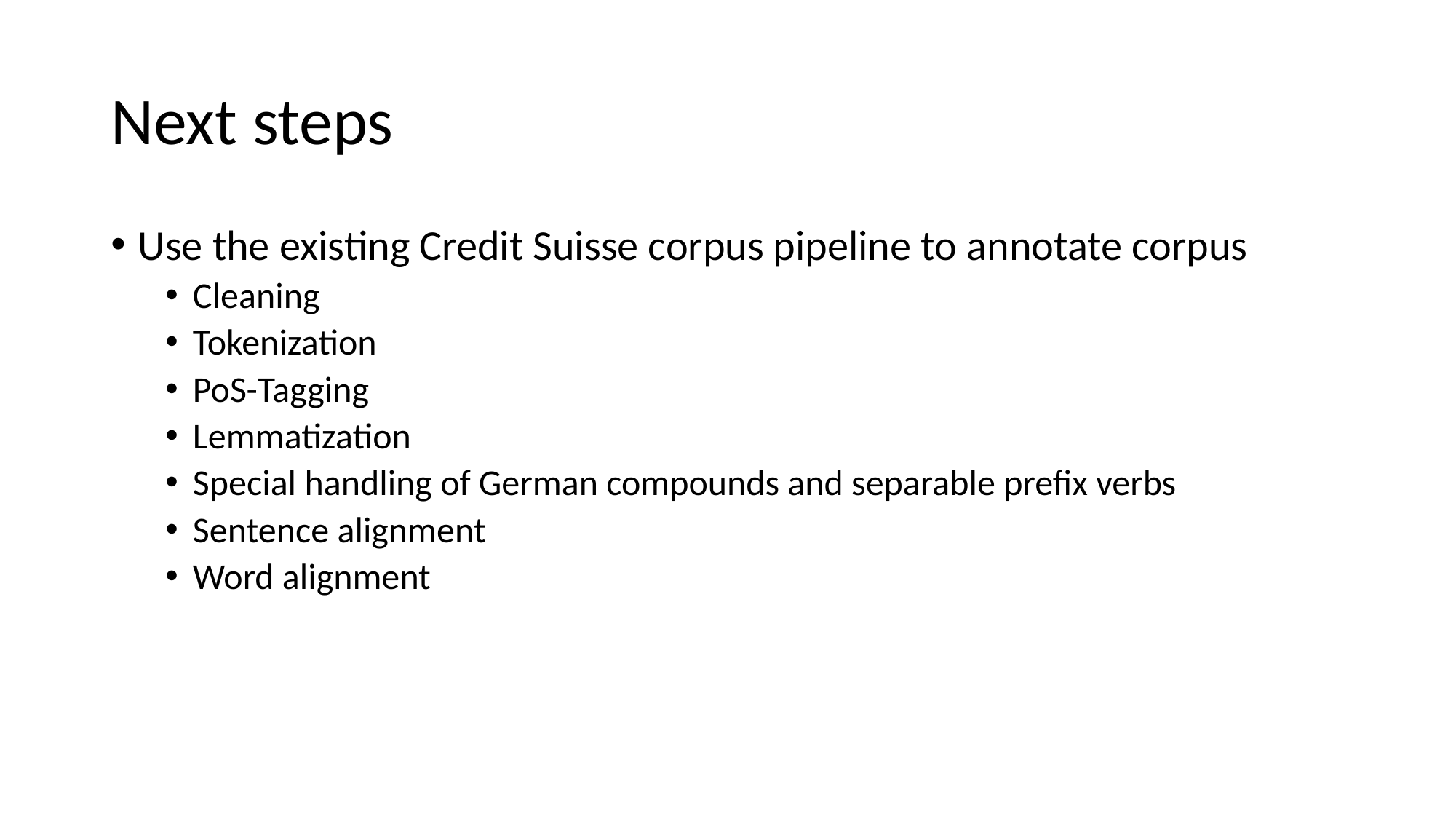

# Next steps
Use the existing Credit Suisse corpus pipeline to annotate corpus
Cleaning
Tokenization
PoS-Tagging
Lemmatization
Special handling of German compounds and separable prefix verbs
Sentence alignment
Word alignment